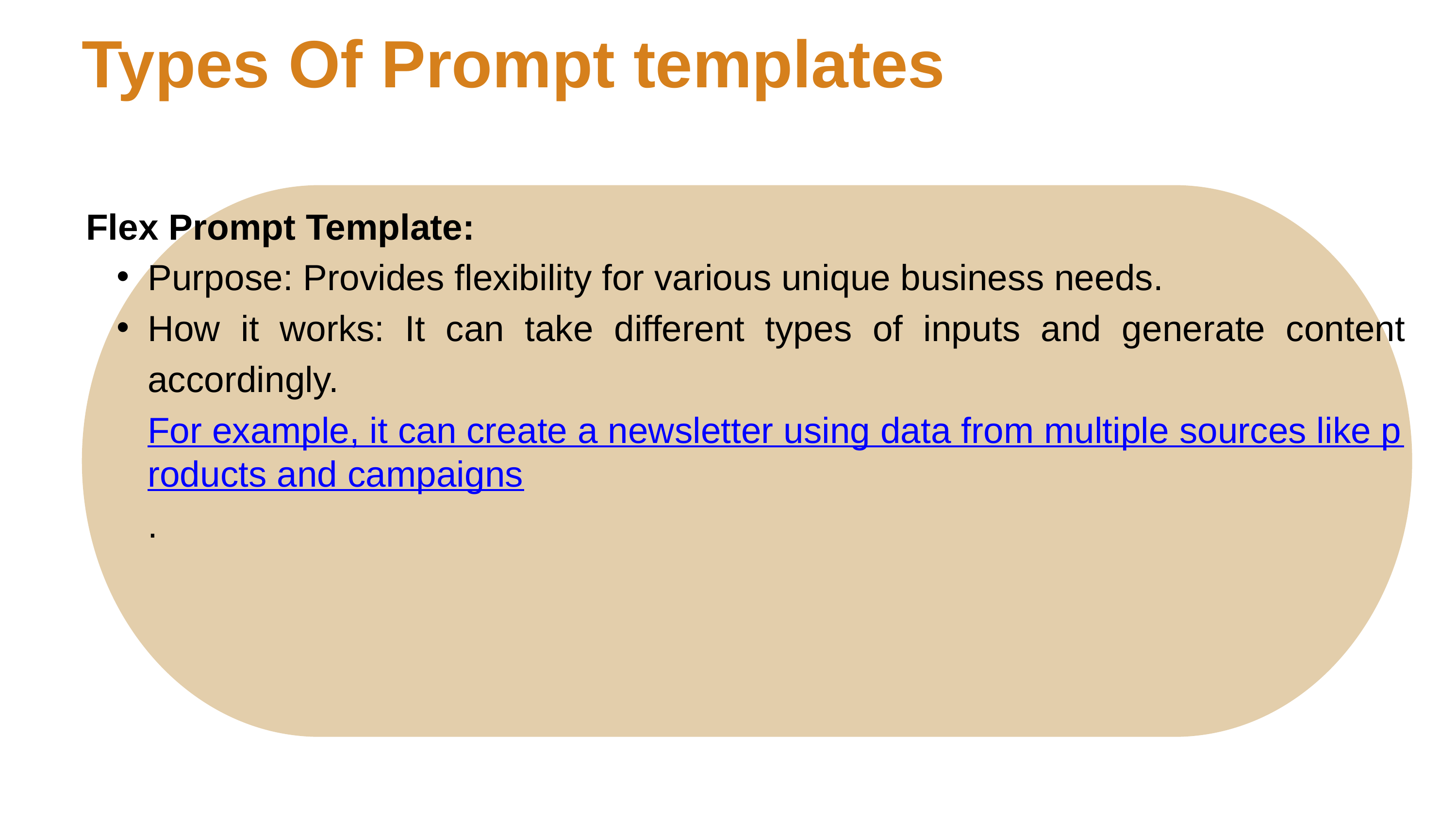

Types Of Prompt templates

Flex Prompt Template:
Purpose: Provides flexibility for various unique business needs.
How it works: It can take different types of inputs and generate content accordingly. For example, it can create a newsletter using data from multiple sources like products and campaigns.